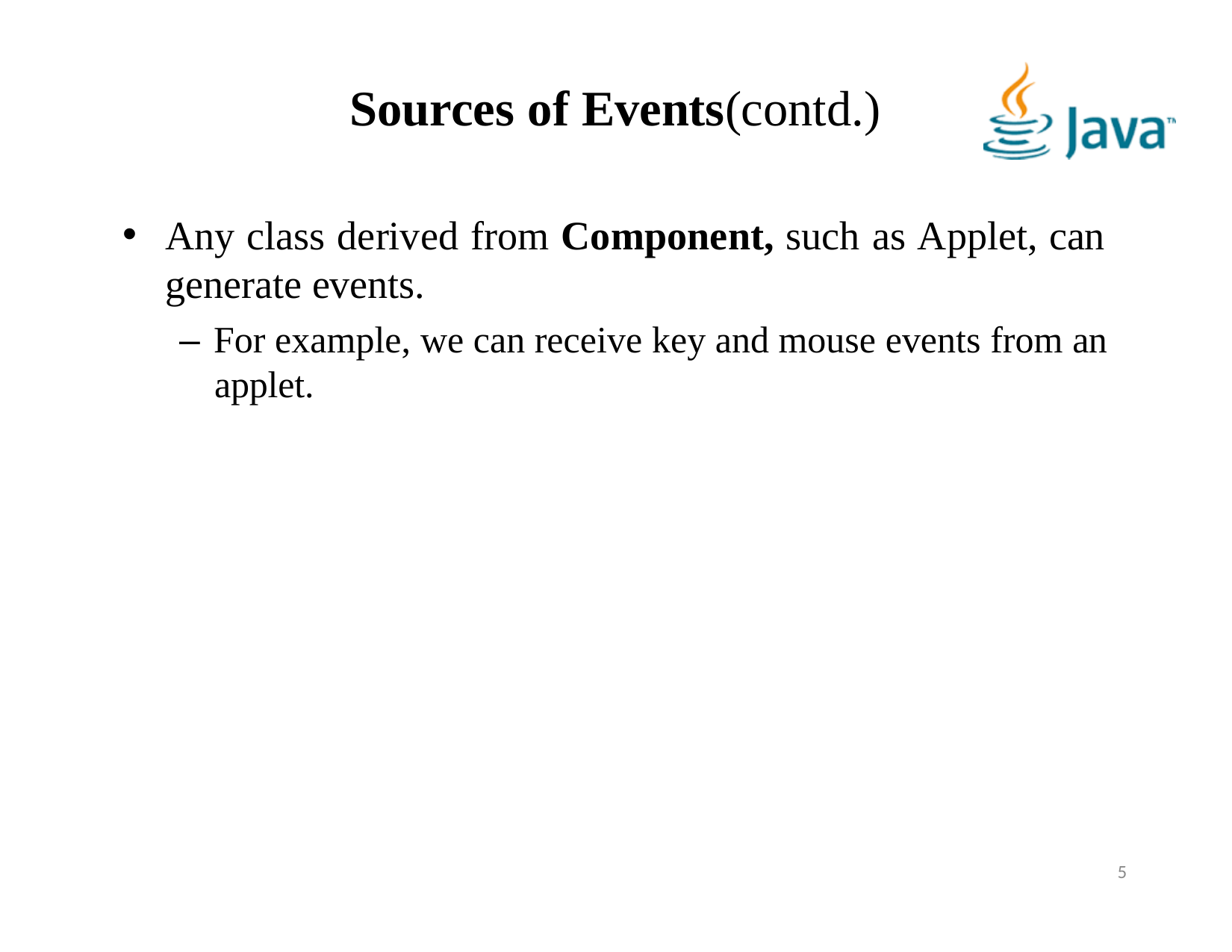

# Sources of Events(contd.)
Any class derived from Component, such as Applet, can generate events.
– For example, we can receive key and mouse events from an applet.
5